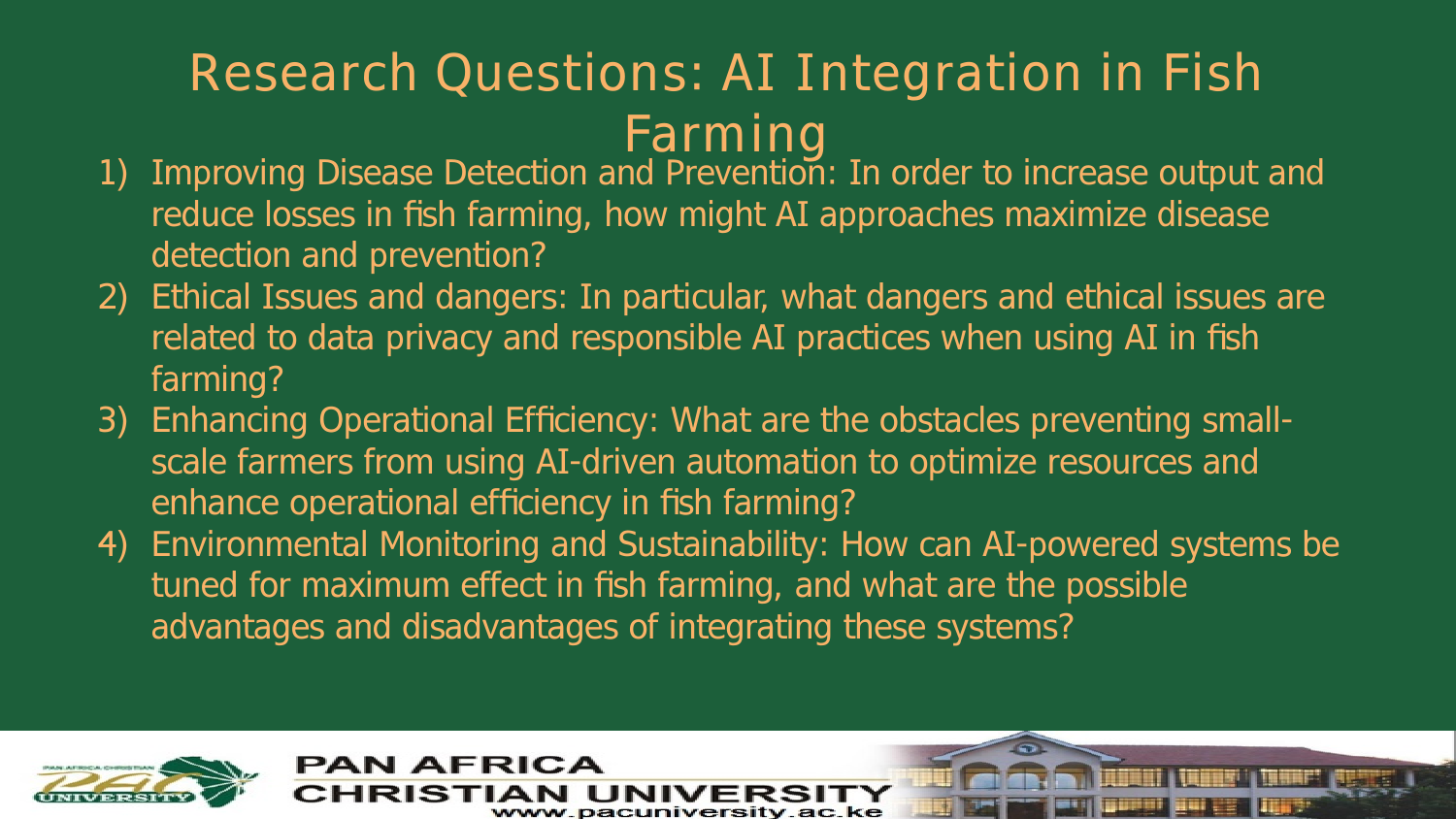

# Research Questions: AI Integration in Fish Farming
Improving Disease Detection and Prevention: In order to increase output and reduce losses in fish farming, how might AI approaches maximize disease detection and prevention?
Ethical Issues and dangers: In particular, what dangers and ethical issues are related to data privacy and responsible AI practices when using AI in fish farming?
Enhancing Operational Efficiency: What are the obstacles preventing small-scale farmers from using AI-driven automation to optimize resources and enhance operational efficiency in fish farming?
Environmental Monitoring and Sustainability: How can AI-powered systems be tuned for maximum effect in fish farming, and what are the possible advantages and disadvantages of integrating these systems?